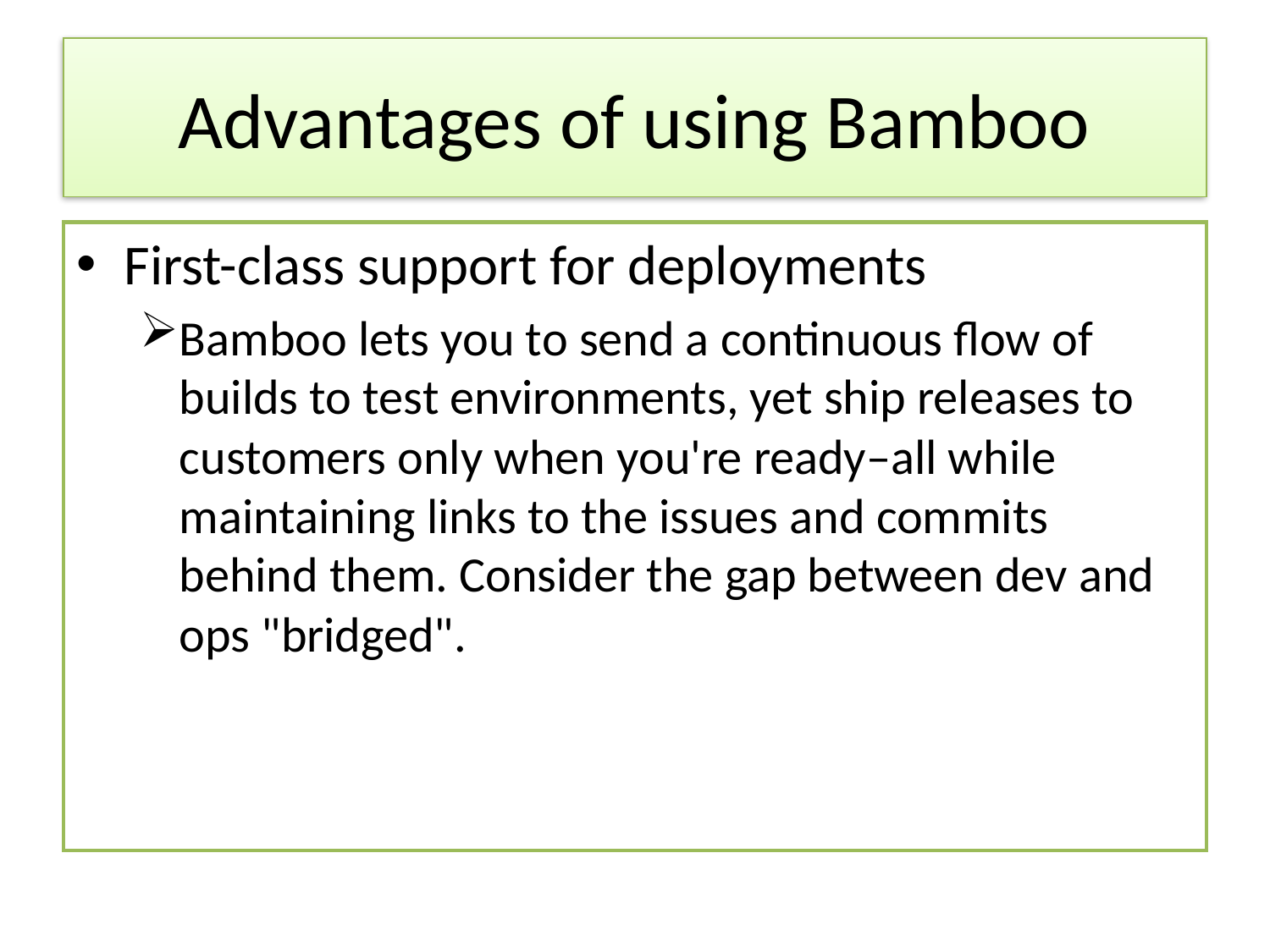

# Advantages of using Bamboo
First-class support for deployments
Bamboo lets you to send a continuous flow of builds to test environments, yet ship releases to customers only when you're ready–all while maintaining links to the issues and commits behind them. Consider the gap between dev and ops "bridged".﻿